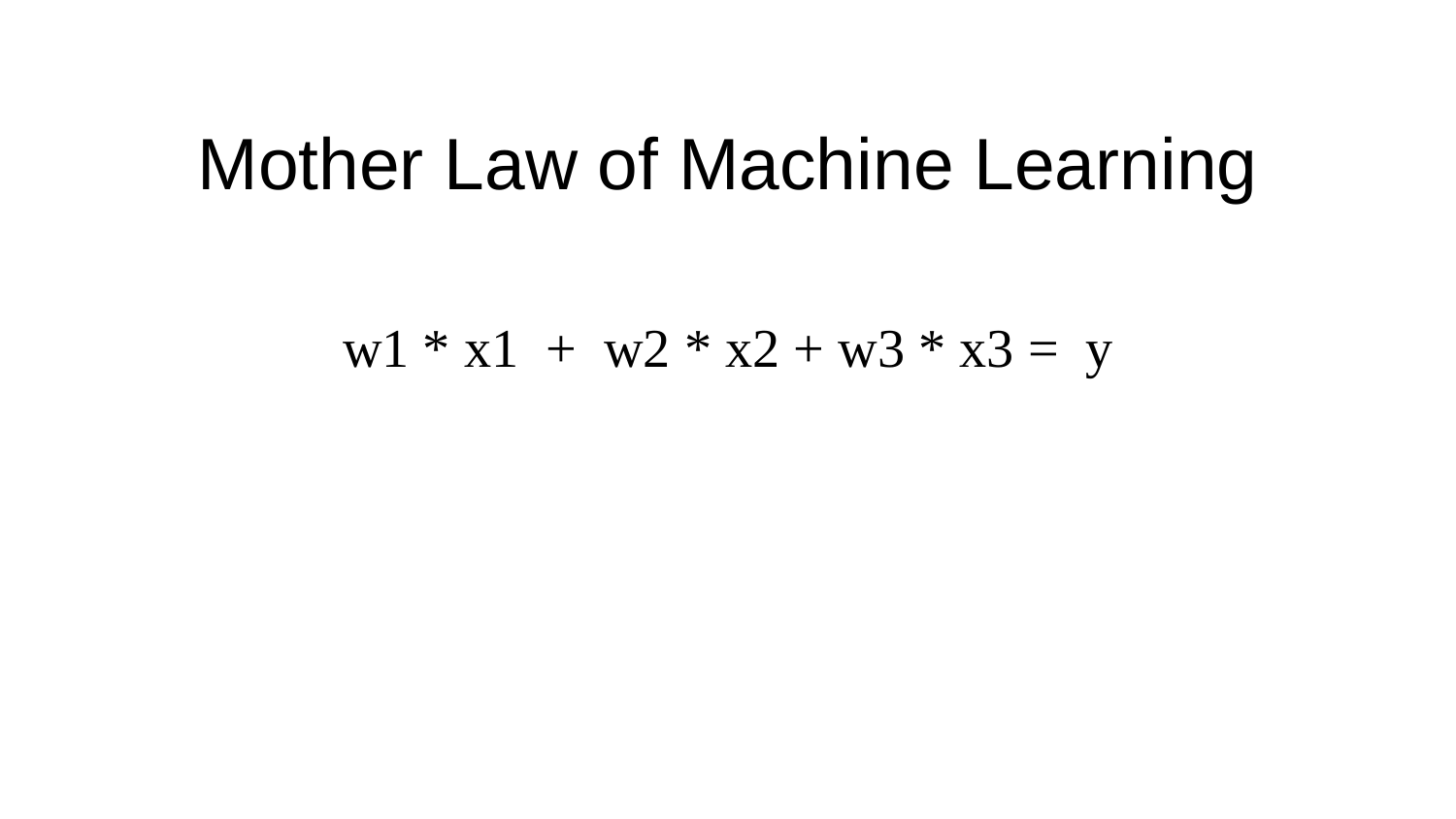

# Mother Law of Machine Learning
w1 * x1  +  w2 * x2 + w3 * x3 =  y